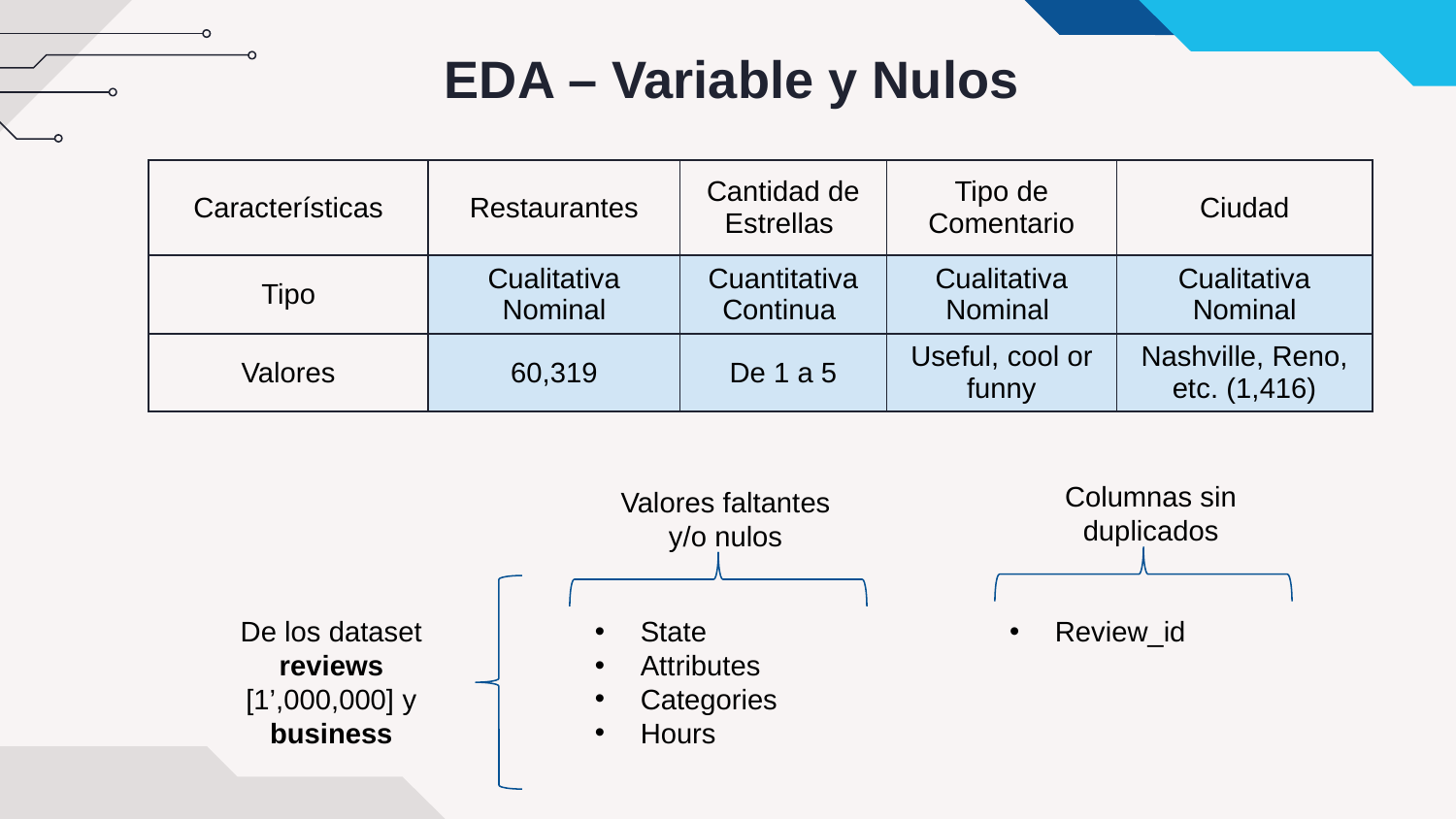

# EDA – Variable y Nulos
| Características | Restaurantes | Cantidad de Estrellas | Tipo de Comentario | Ciudad |
| --- | --- | --- | --- | --- |
| Tipo | Cualitativa Nominal | Cuantitativa Continua | Cualitativa Nominal | Cualitativa Nominal |
| Valores | 60,319 | De 1 a 5 | Useful, cool or funny | Nashville, Reno, etc. (1,416) |

Columnas sin duplicados
Valores faltantes y/o nulos

State
Attributes
Categories
Hours
Review_id
De los dataset reviews [1’,000,000] y business